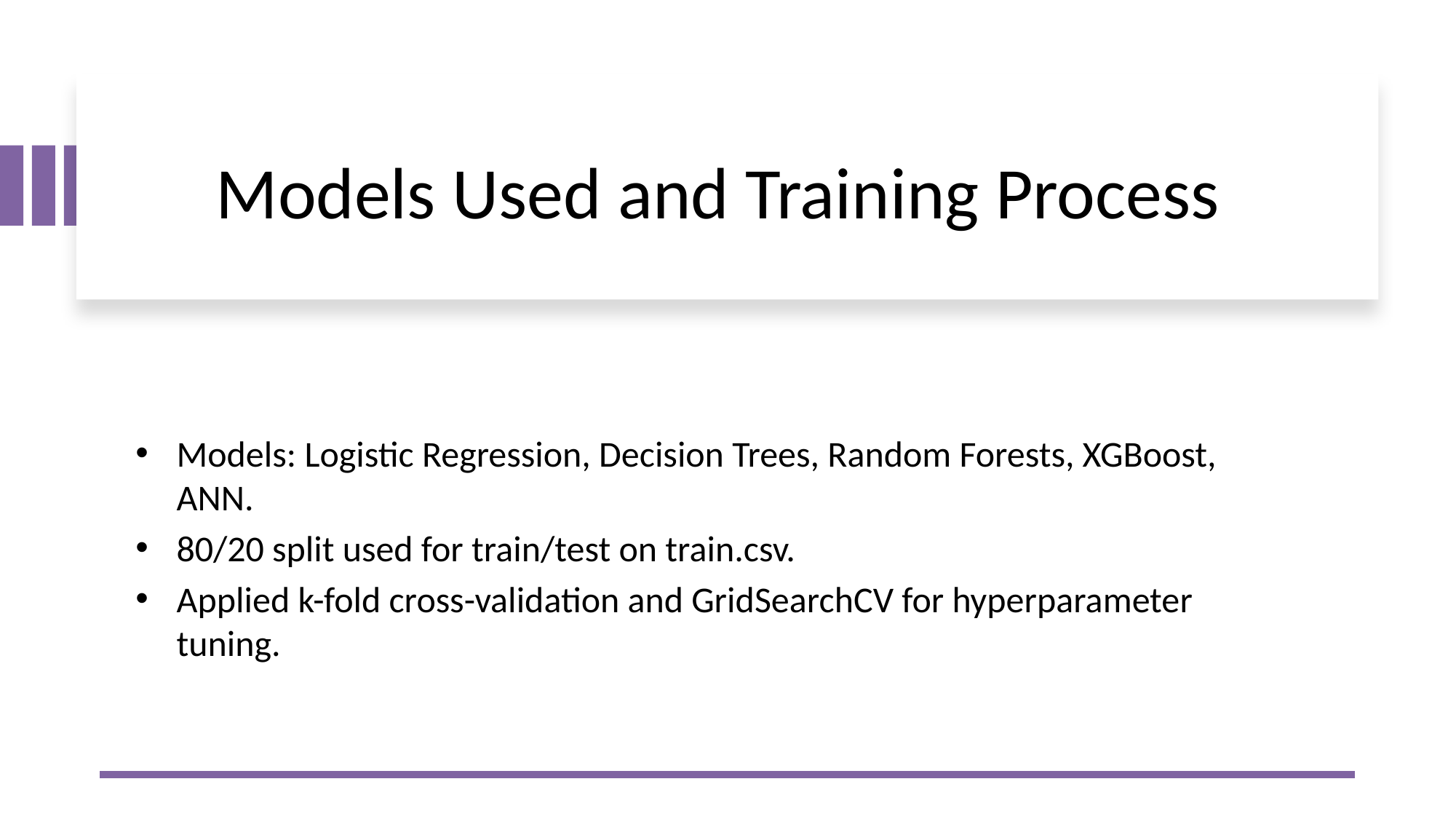

# Models Used and Training Process

Models: Logistic Regression, Decision Trees, Random Forests, XGBoost, ANN.
80/20 split used for train/test on train.csv.
Applied k-fold cross-validation and GridSearchCV for hyperparameter tuning.